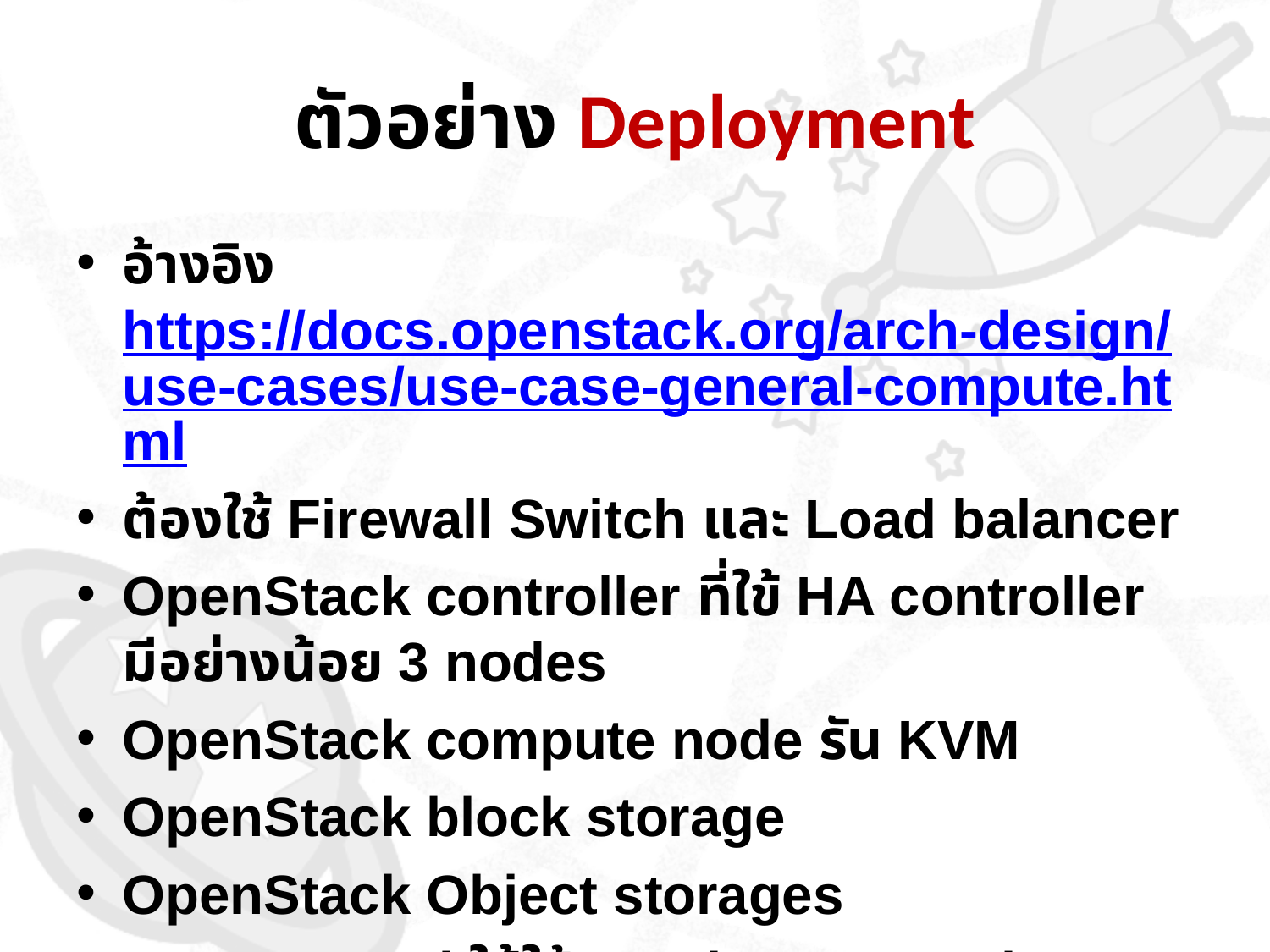

# ตัวอย่าง Deployment
อ้างอิง https://docs.openstack.org/arch-design/use-cases/use-case-general-compute.html
ต้องใช้ Firewall Switch และ Load balancer
OpenStack controller ที่ใข้ HA controller มีอย่างน้อย 3 nodes
OpenStack compute node รัน KVM
OpenStack block storage
OpenStack Object storages
Recommend ให้ใช้ 10 Gbps network